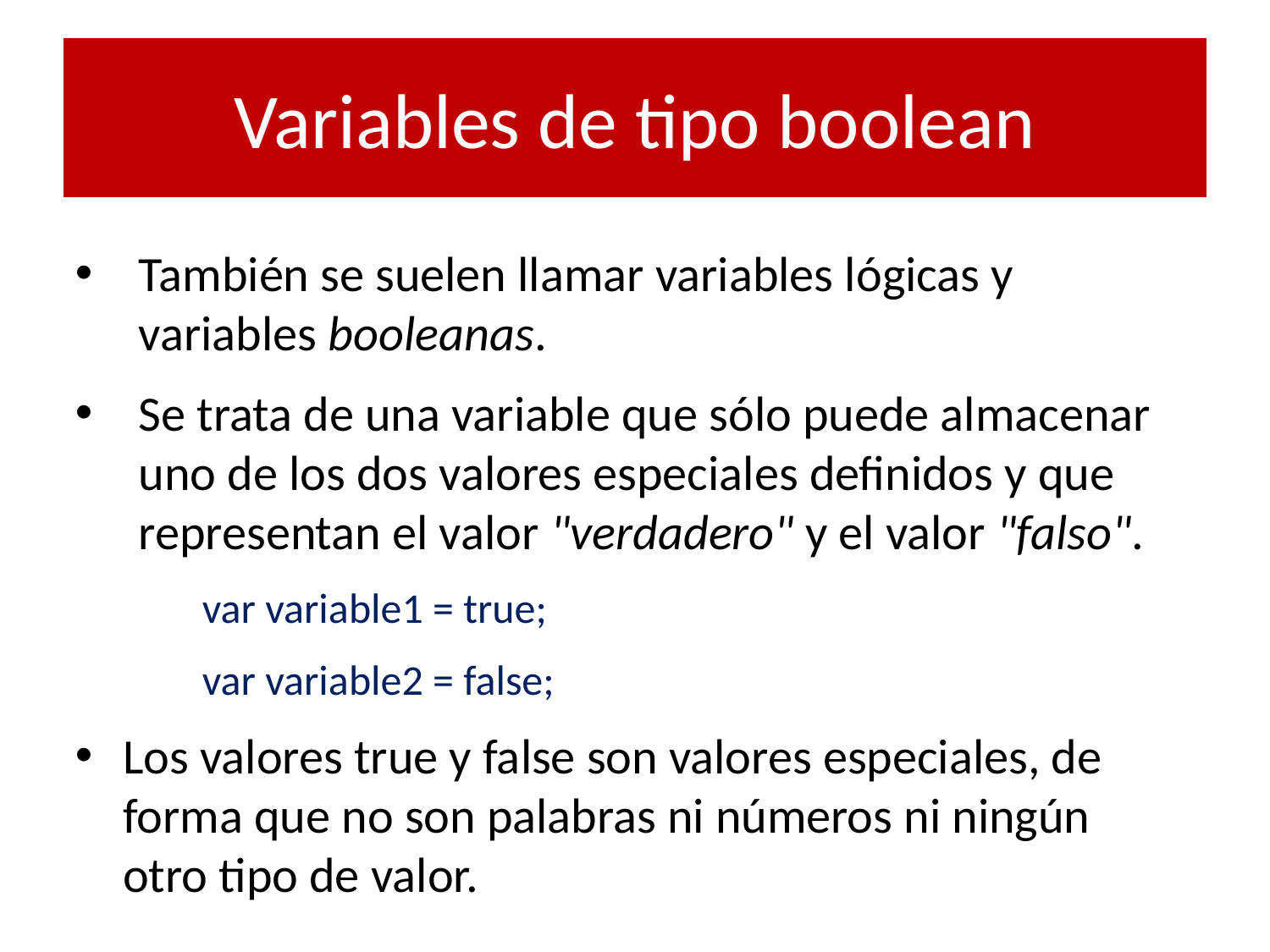

# Variables de tipo boolean
También se suelen llamar variables lógicas y variables booleanas.
Se trata de una variable que sólo puede almacenar uno de los dos valores especiales definidos y que representan el valor "verdadero" y el valor "falso".
var variable1 = true;
var variable2 = false;
Los valores true y false son valores especiales, de forma que no son palabras ni números ni ningún otro tipo de valor.